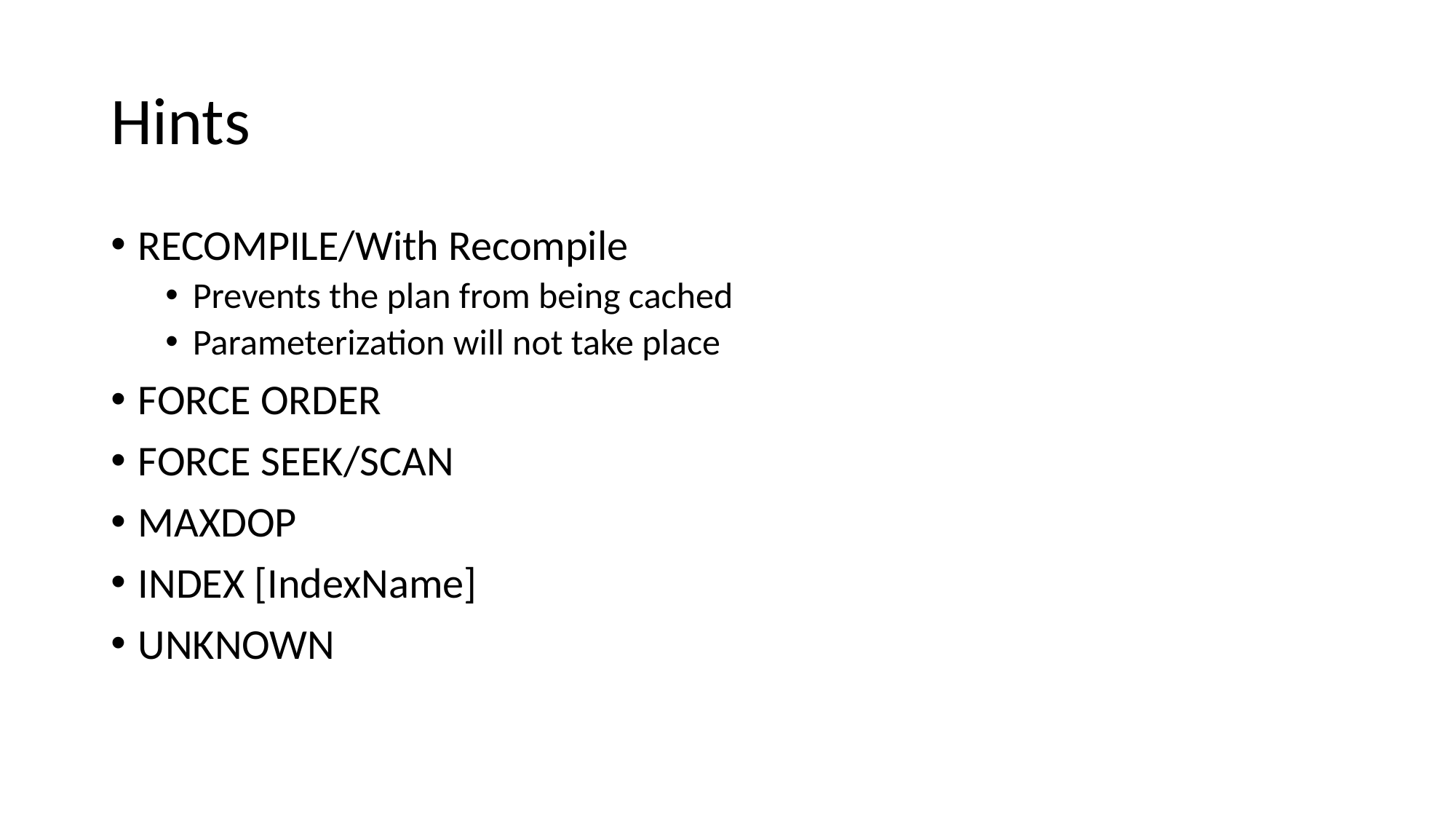

# Hints
RECOMPILE/With Recompile
Prevents the plan from being cached
Parameterization will not take place
FORCE ORDER
FORCE SEEK/SCAN
MAXDOP
INDEX [IndexName]
UNKNOWN